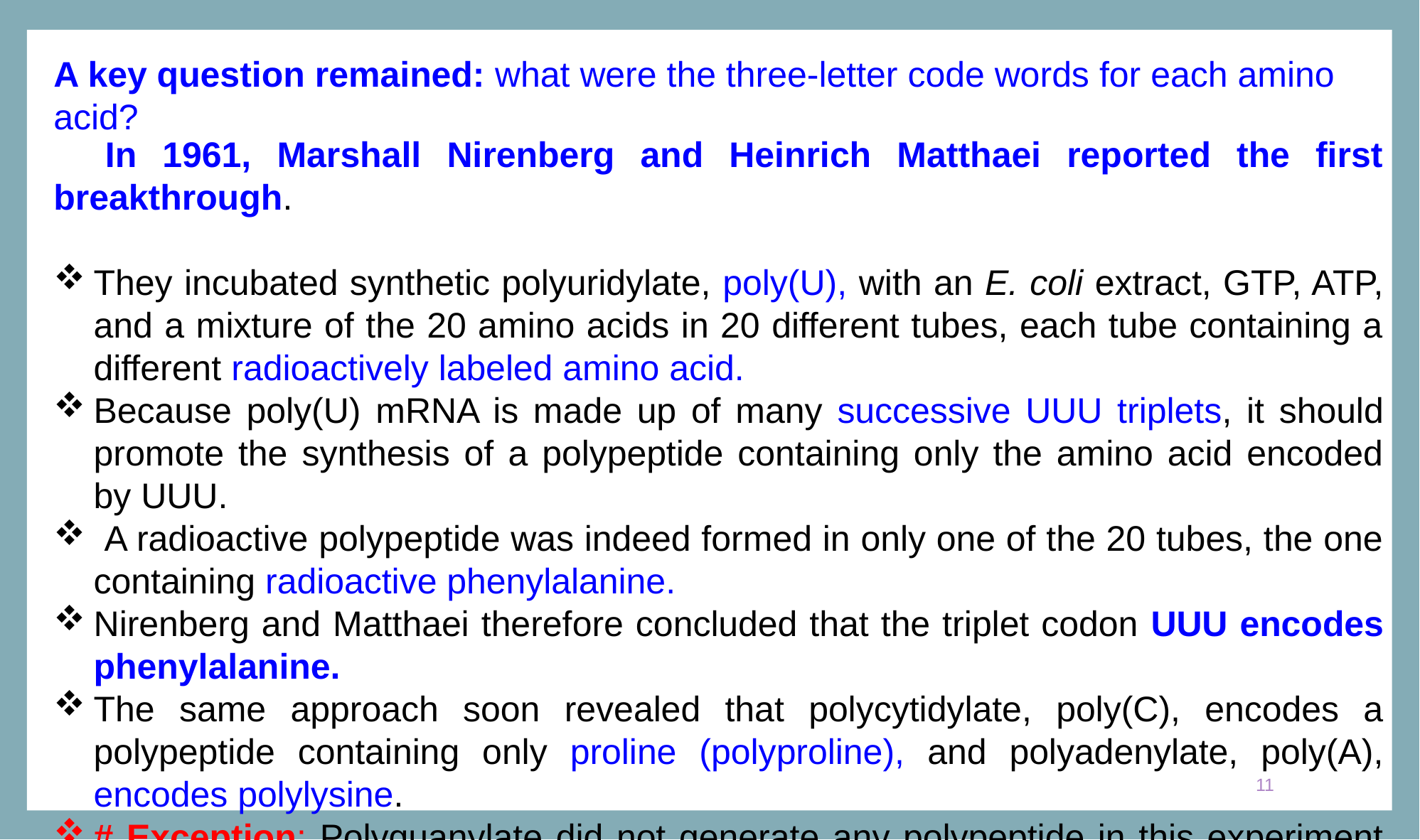

A key question remained: what were the three-letter code words for each amino acid?
  In 1961, Marshall Nirenberg and Heinrich Matthaei reported the first breakthrough.

They incubated synthetic polyuridylate, poly(U), with an E. coli extract, GTP, ATP, and a mixture of the 20 amino acids in 20 different tubes, each tube containing a different radioactively labeled amino acid.
Because poly(U) mRNA is made up of many successive UUU triplets, it should promote the synthesis of a polypeptide containing only the amino acid encoded by UUU.
 A radioactive polypeptide was indeed formed in only one of the 20 tubes, the one containing radioactive phenylalanine.
Nirenberg and Matthaei therefore concluded that the triplet codon UUU encodes phenylalanine.
The same approach soon revealed that polycytidylate, poly(C), encodes a polypeptide containing only proline (polyproline), and polyadenylate, poly(A), encodes polylysine.
# Exception: Polyguanylate did not generate any polypeptide in this experiment because it spontaneously forms tetraplexes that cannot be bound by ribosomes.
11